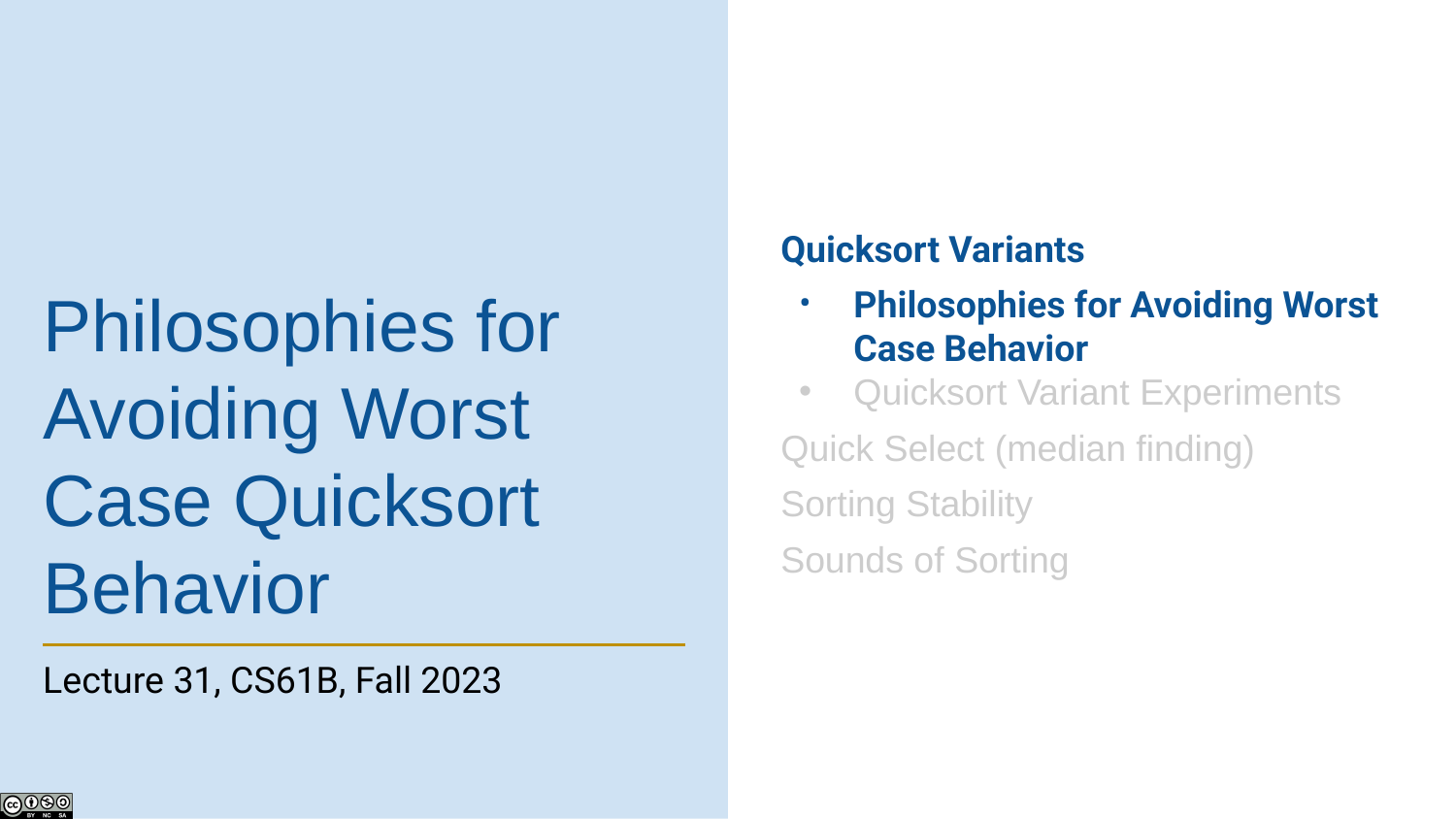

Quicksort Variants
Philosophies for Avoiding Worst Case Behavior
Quicksort Variant Experiments
Quick Select (median finding)
Sorting Stability
Sounds of Sorting
# Philosophies for Avoiding Worst Case Quicksort Behavior
Lecture 31, CS61B, Fall 2023